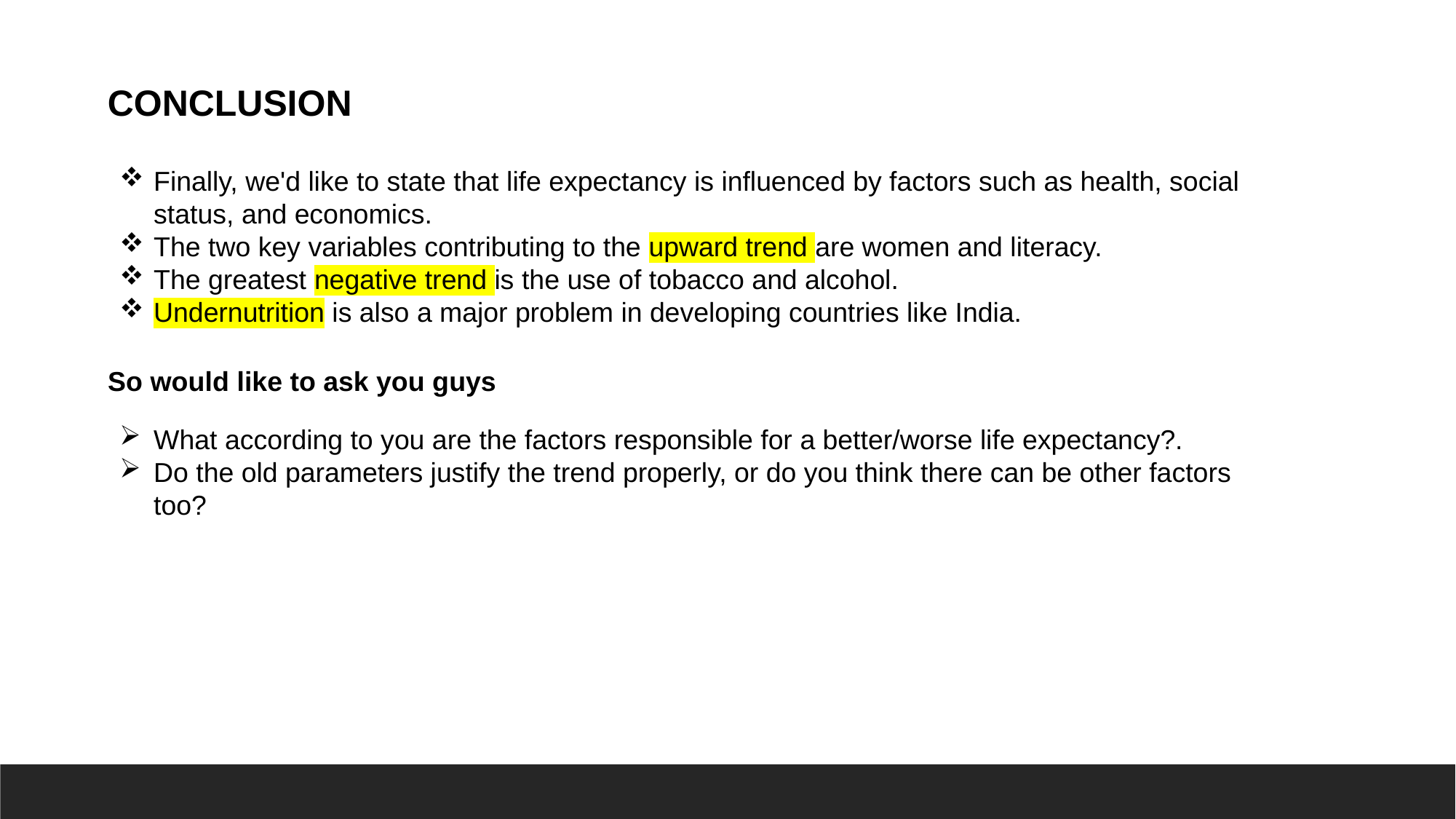

CONCLUSION
Finally, we'd like to state that life expectancy is influenced by factors such as health, social status, and economics.
The two key variables contributing to the upward trend are women and literacy.
The greatest negative trend is the use of tobacco and alcohol.
Undernutrition is also a major problem in developing countries like India.
So would like to ask you guys
What according to you are the factors responsible for a better/worse life expectancy?.
Do the old parameters justify the trend properly, or do you think there can be other factors too?